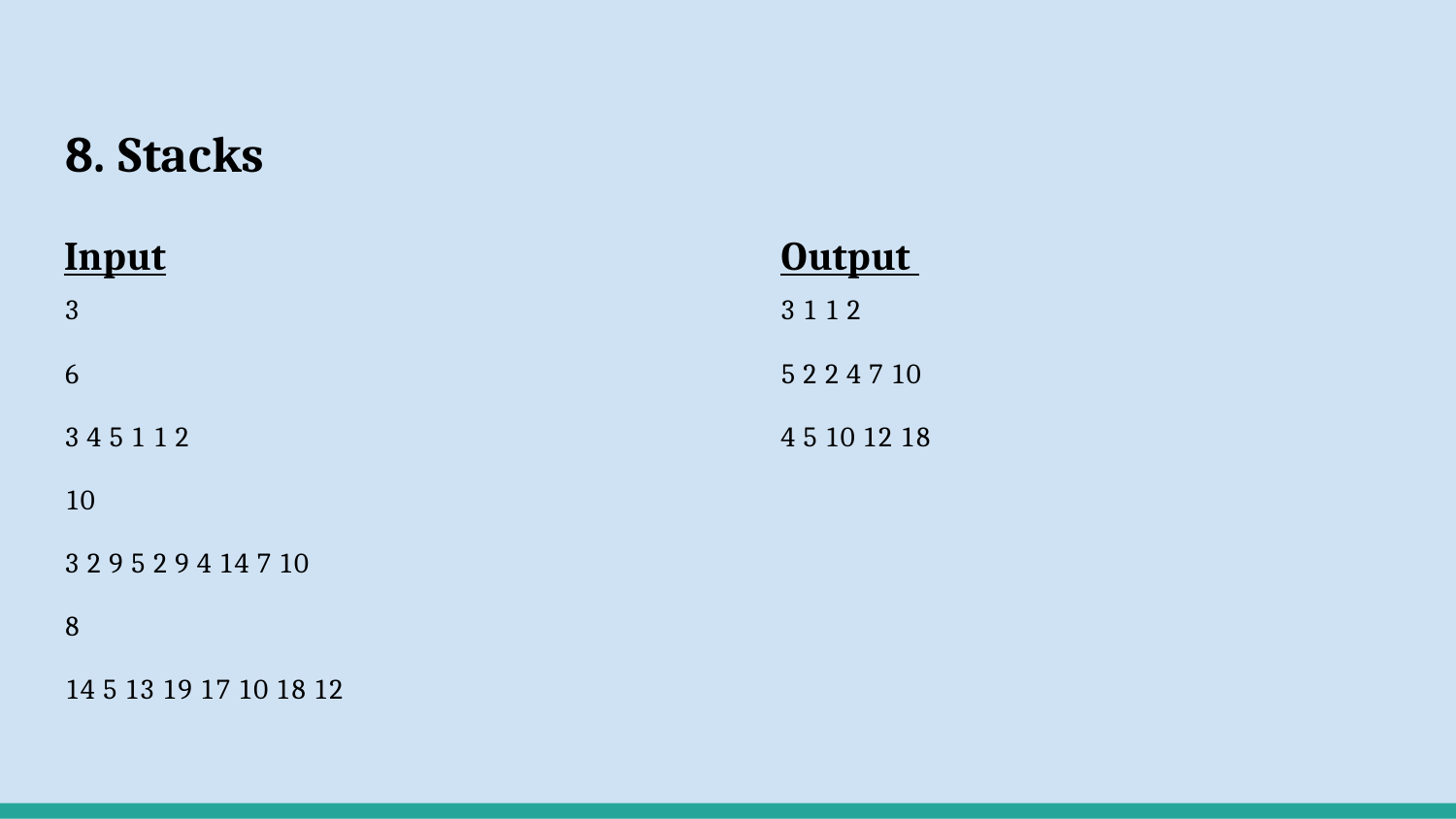

# 8. Stacks

Input
3
6
3 4 5 1 1 2
10
3 2 9 5 2 9 4 14 7 10
8
14 5 13 19 17 10 18 12

Output
3 1 1 2
5 2 2 4 7 10
4 5 10 12 18